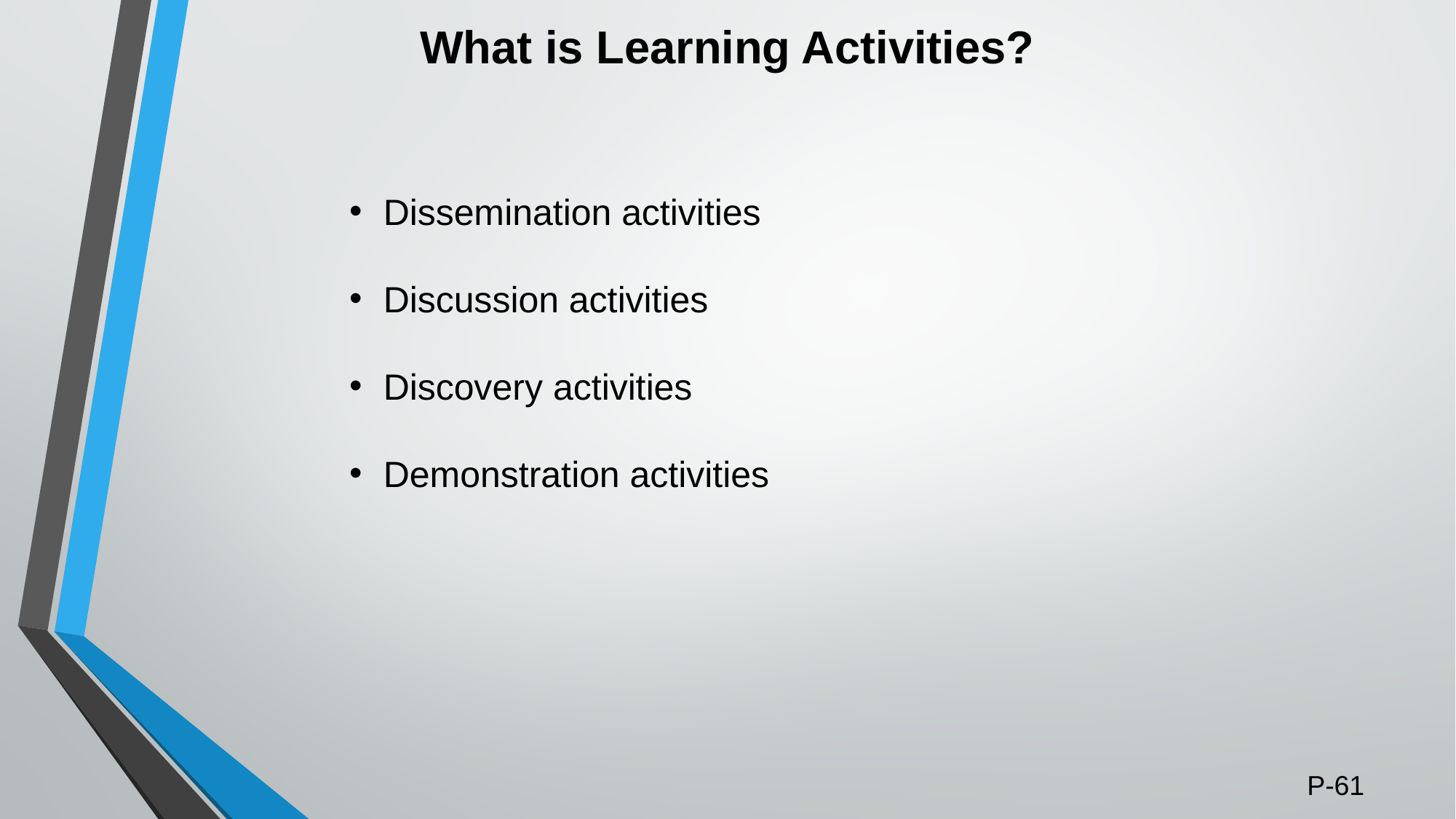

# What is Learning Activities?
Dissemination activities

Discussion activities

Discovery activities

Demonstration activities

P-61